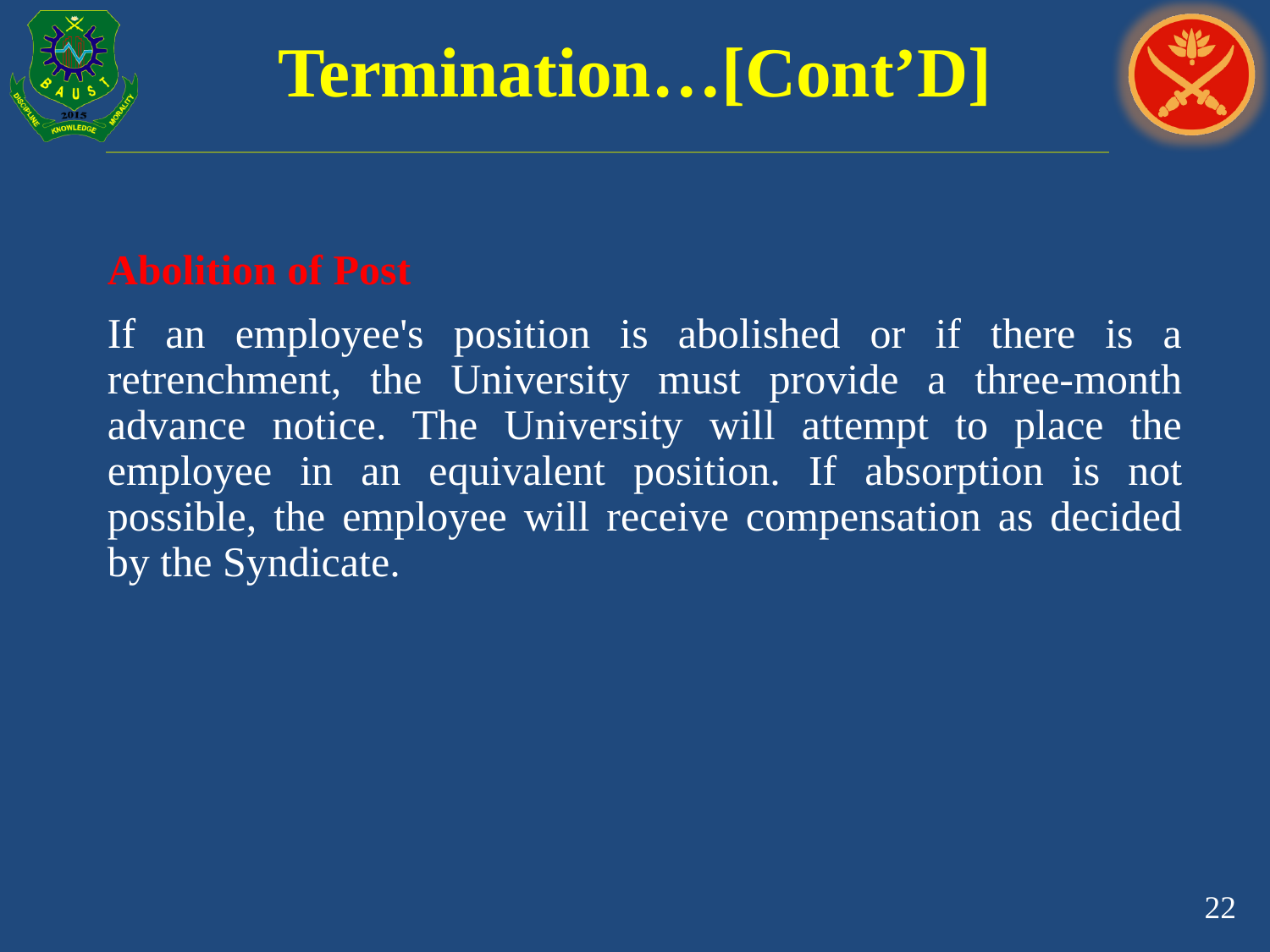

# Termination…[Cont’D]
Abolition of Post
If an employee's position is abolished or if there is a retrenchment, the University must provide a three-month advance notice. The University will attempt to place the employee in an equivalent position. If absorption is not possible, the employee will receive compensation as decided by the Syndicate.
22